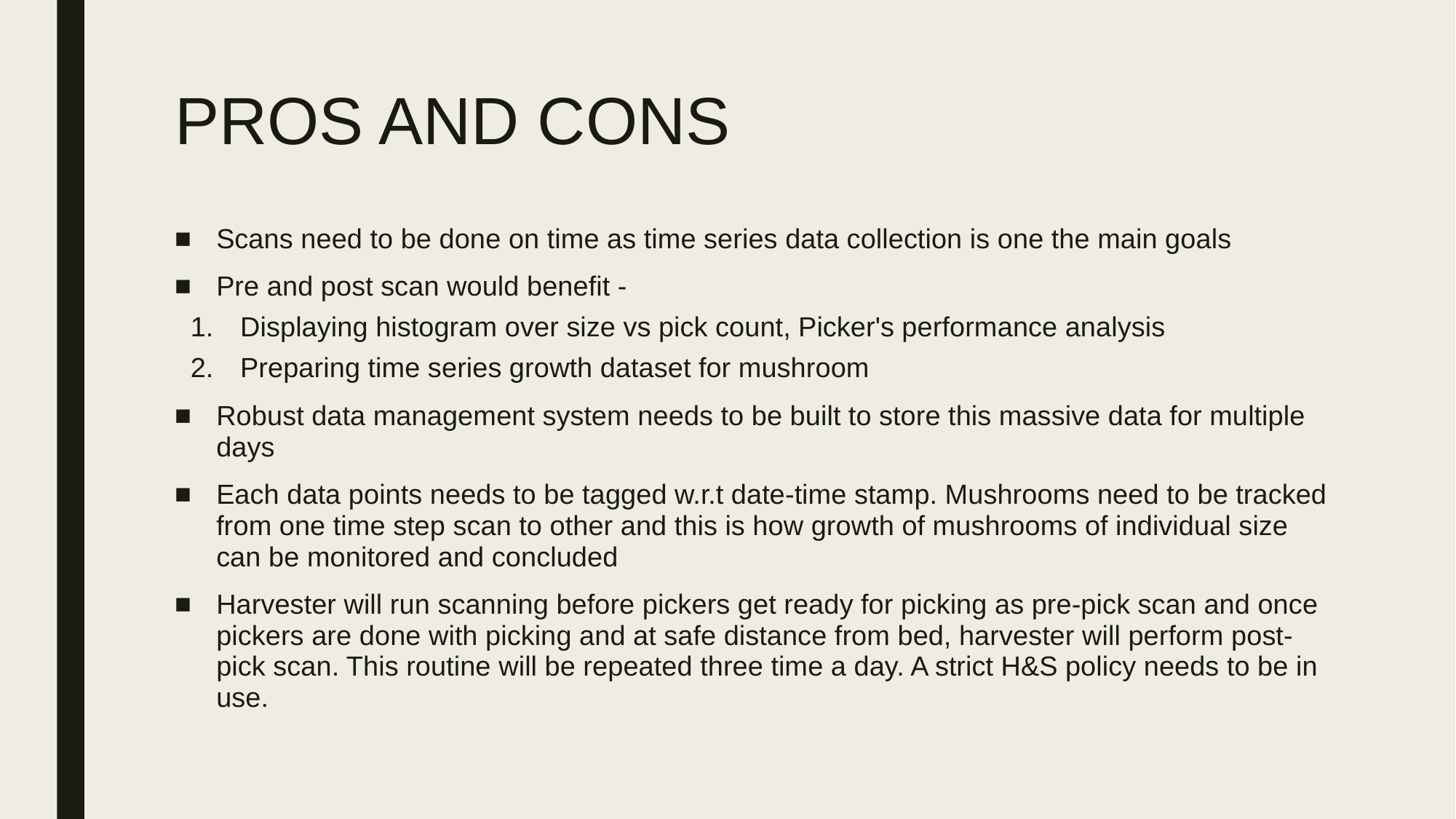

# PROS AND CONS
Scans need to be done on time as time series data collection is one the main goals
Pre and post scan would benefit -
Displaying histogram over size vs pick count, Picker's performance analysis
Preparing time series growth dataset for mushroom
Robust data management system needs to be built to store this massive data for multiple days
Each data points needs to be tagged w.r.t date-time stamp. Mushrooms need to be tracked from one time step scan to other and this is how growth of mushrooms of individual size can be monitored and concluded
Harvester will run scanning before pickers get ready for picking as pre-pick scan and once pickers are done with picking and at safe distance from bed, harvester will perform post-pick scan. This routine will be repeated three time a day. A strict H&S policy needs to be in use.